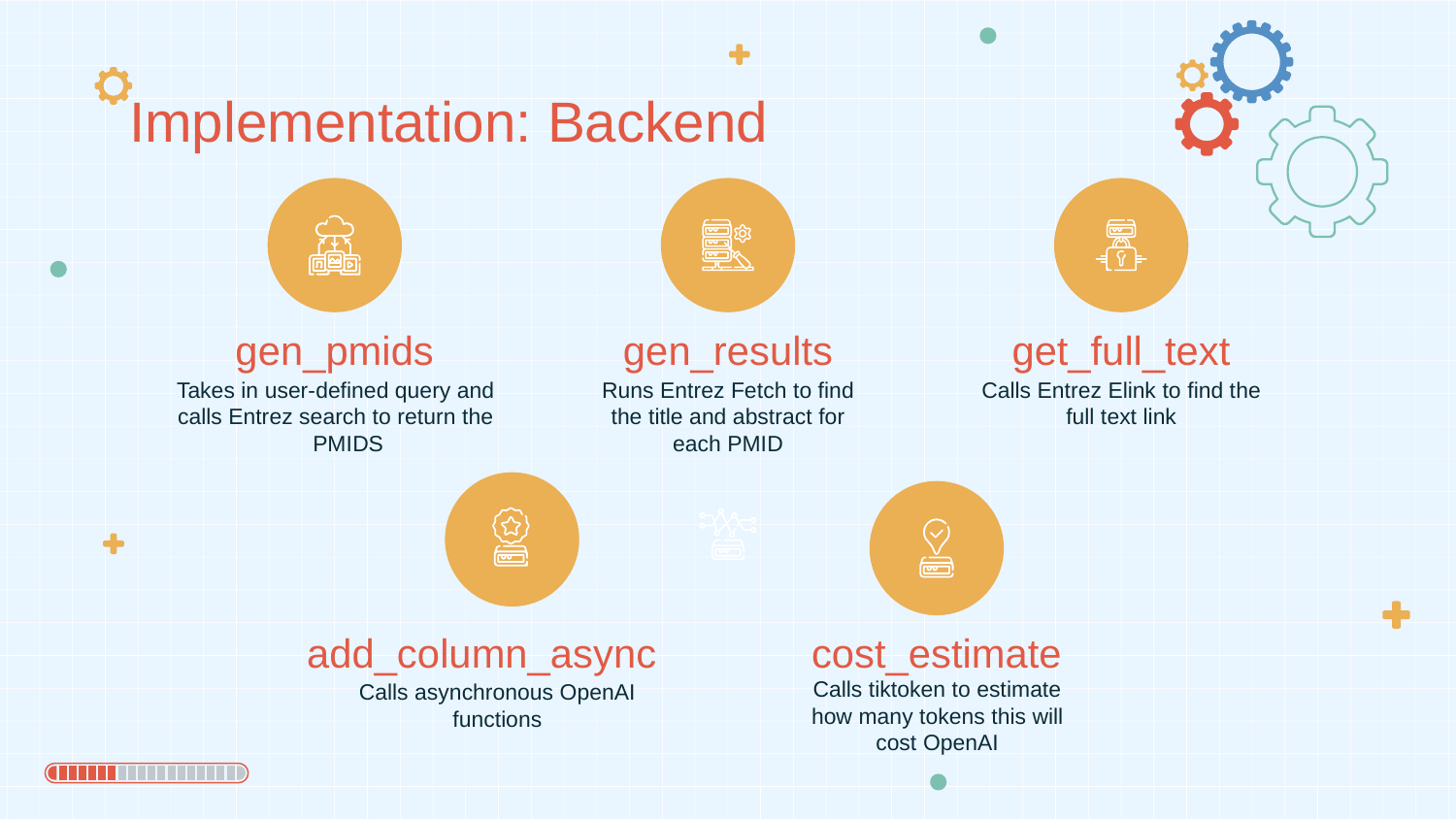

# Implementation: Backend

gen_pmids
gen_results
get_full_text
Takes in user-defined query and calls Entrez search to return the
    PMIDS
Runs Entrez Fetch to find the title and abstract for each PMID
Calls Entrez Elink to find the full text link

add_column_async
cost_estimate
Calls tiktoken to estimate how many tokens this will cost OpenAI
Calls asynchronous OpenAI functions